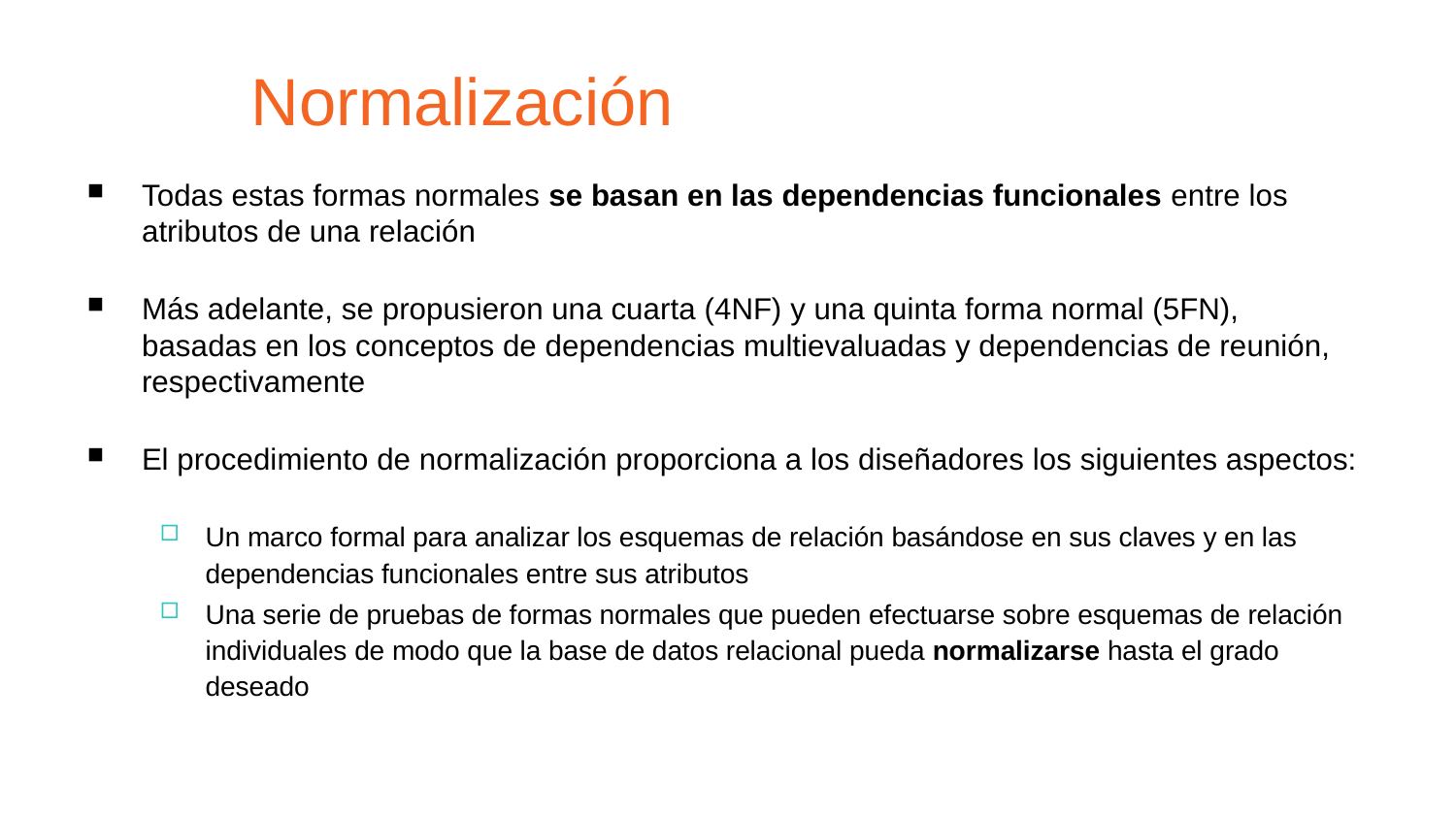

Normalización
Todas estas formas normales se basan en las dependencias funcionales entre los atributos de una relación

Más adelante, se propusieron una cuarta (4NF) y una quinta forma normal (5FN), basadas en los conceptos de dependencias multievaluadas y dependencias de reunión, respectivamente

El procedimiento de normalización proporciona a los diseñadores los siguientes aspectos:

Un marco formal para analizar los esquemas de relación basándose en sus claves y en las dependencias funcionales entre sus atributos
Una serie de pruebas de formas normales que pueden efectuarse sobre esquemas de relación individuales de modo que la base de datos relacional pueda normalizarse hasta el grado deseado